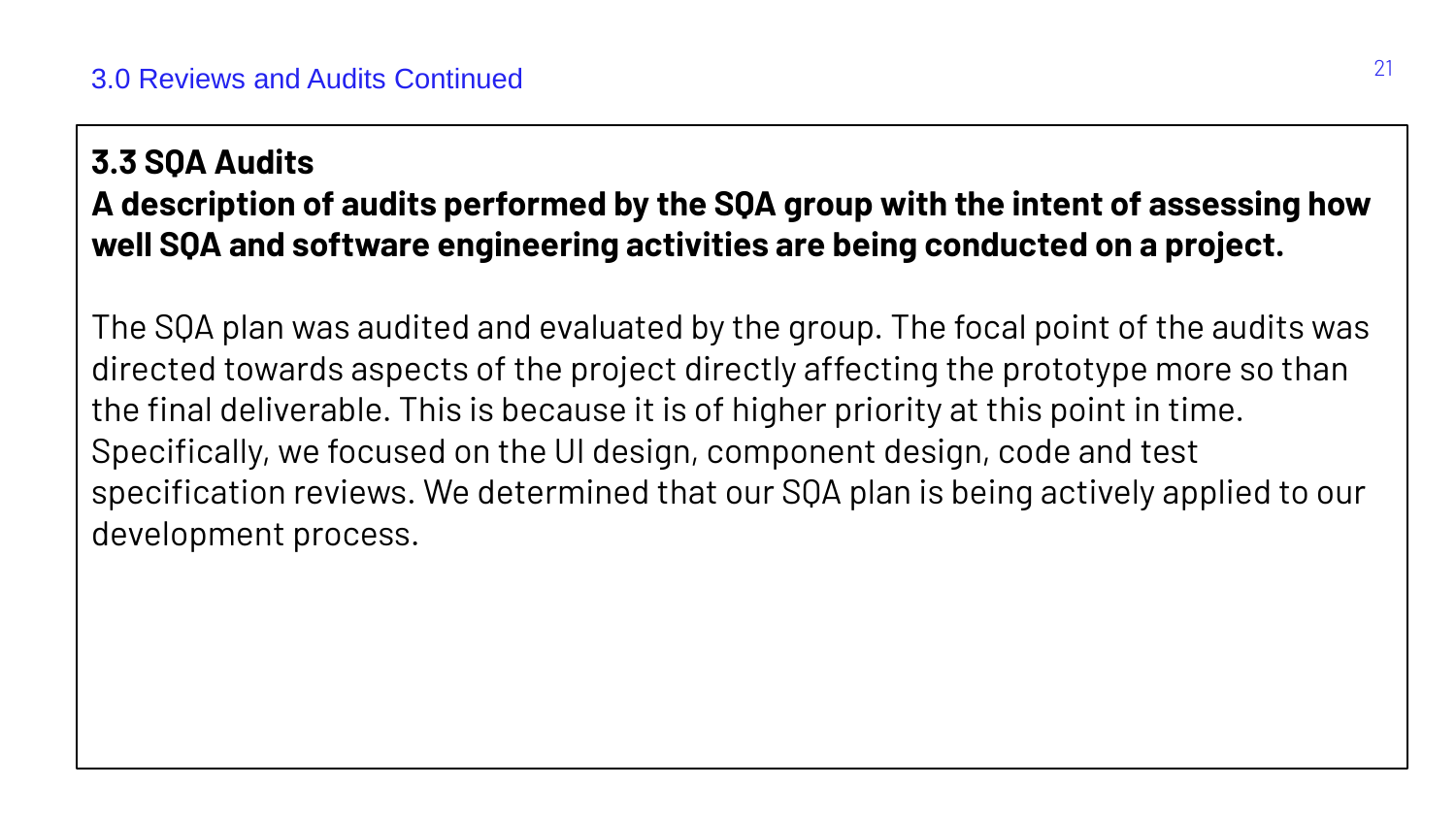

21
3.0 Reviews and Audits Continued

3.3 SQA Audits
A description of audits performed by the SQA group with the intent of assessing how well SQA and software engineering activities are being conducted on a project.

The SQA plan was audited and evaluated by the group. The focal point of the audits was directed towards aspects of the project directly affecting the prototype more so than the final deliverable. This is because it is of higher priority at this point in time. Specifically, we focused on the UI design, component design, code and test specification reviews. We determined that our SQA plan is being actively applied to our development process.